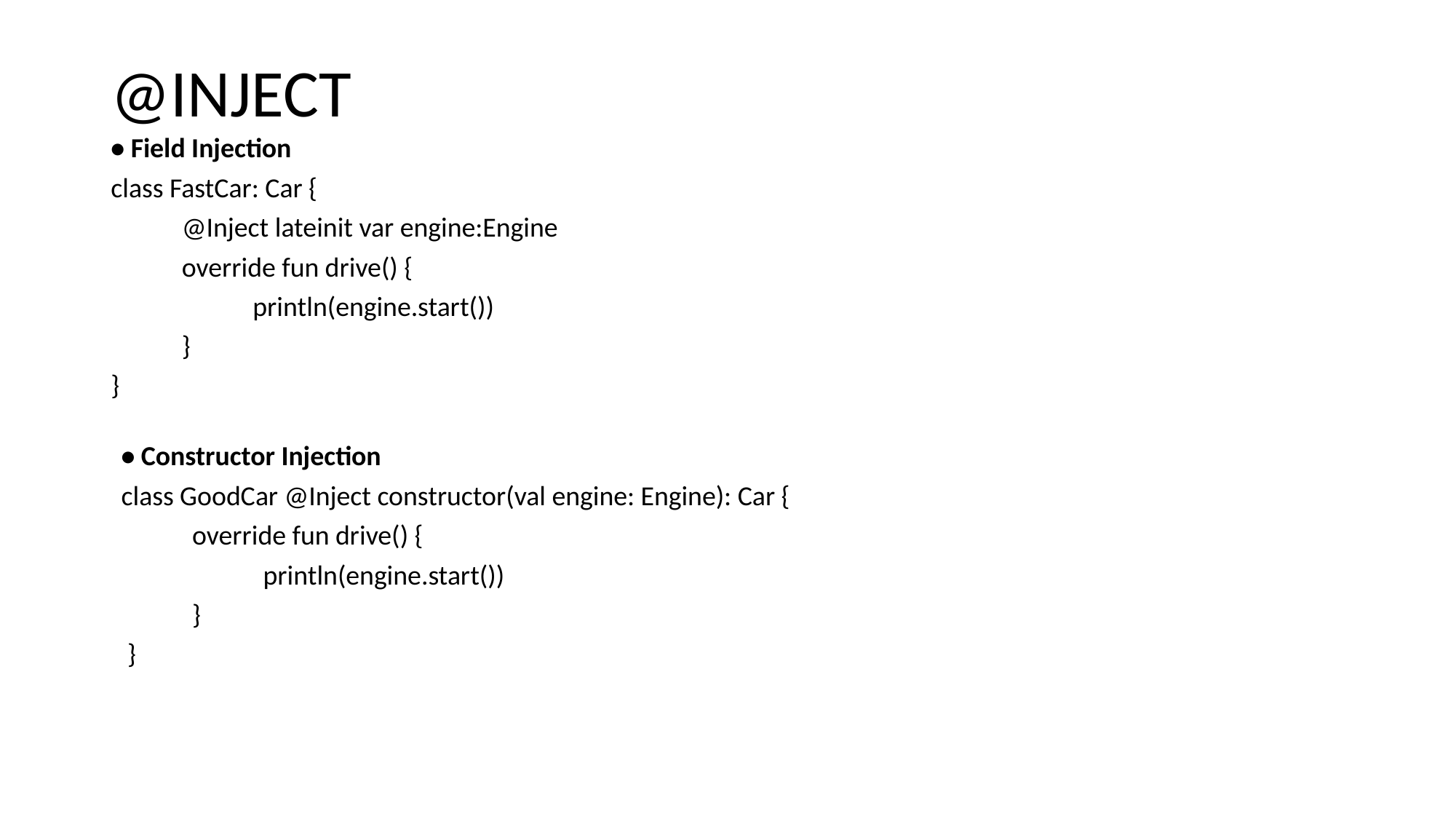

# @INJECT
• Field Injection
class FastCar: Car {
	@Inject lateinit var engine:Engine
	override fun drive() {
		println(engine.start())
	}
}
• Constructor Injection
class GoodCar @Inject constructor(val engine: Engine): Car {
	override fun drive() {
		println(engine.start())
	}
 }